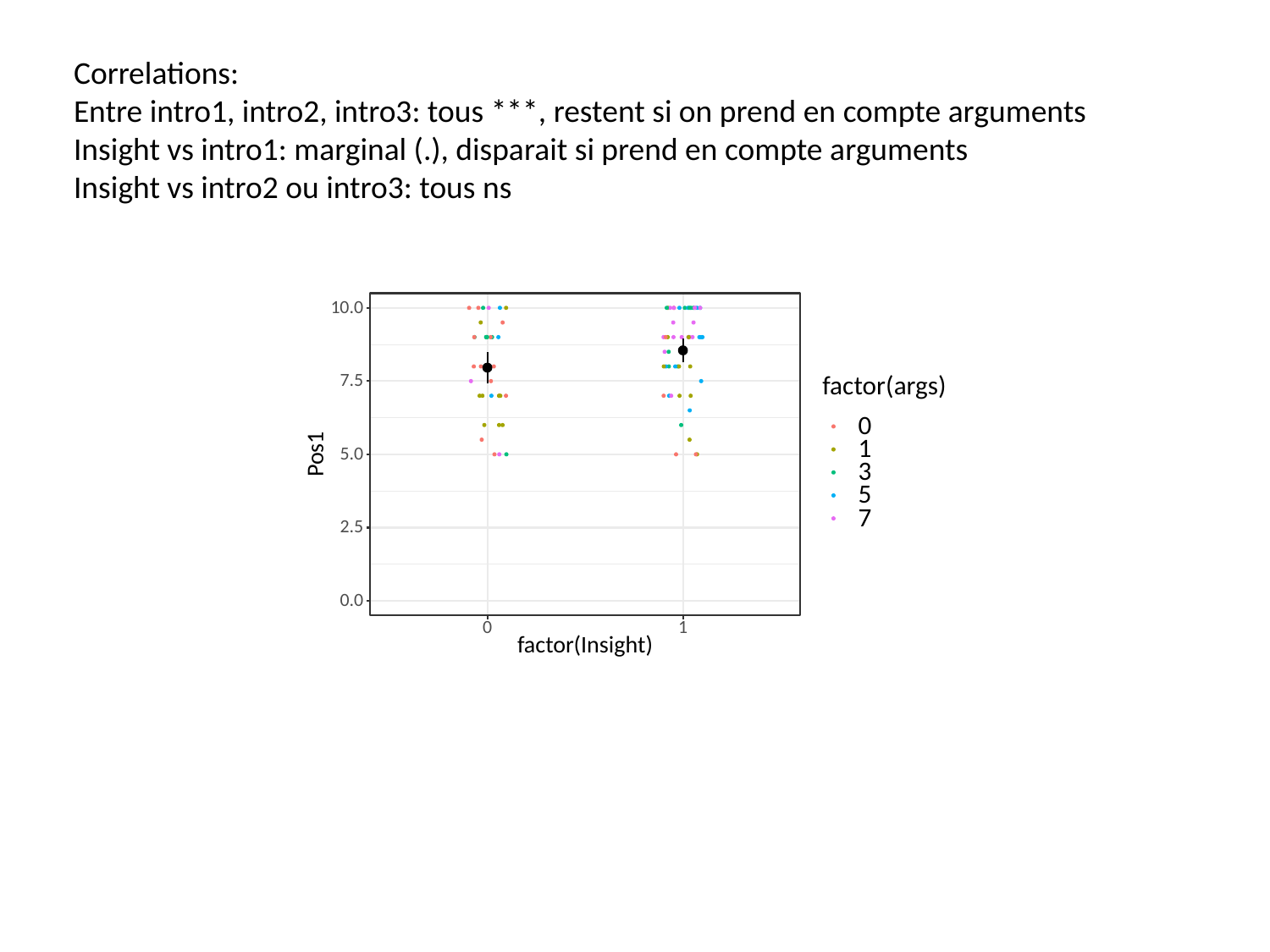

Correlations:
Entre intro1, intro2, intro3: tous ***, restent si on prend en compte arguments
Insight vs intro1: marginal (.), disparait si prend en compte arguments
Insight vs intro2 ou intro3: tous ns

10.0

7.5
factor(args)

0

1
Pos1

5.0

3

5

7

2.5

0.0

0
1
factor(Insight)